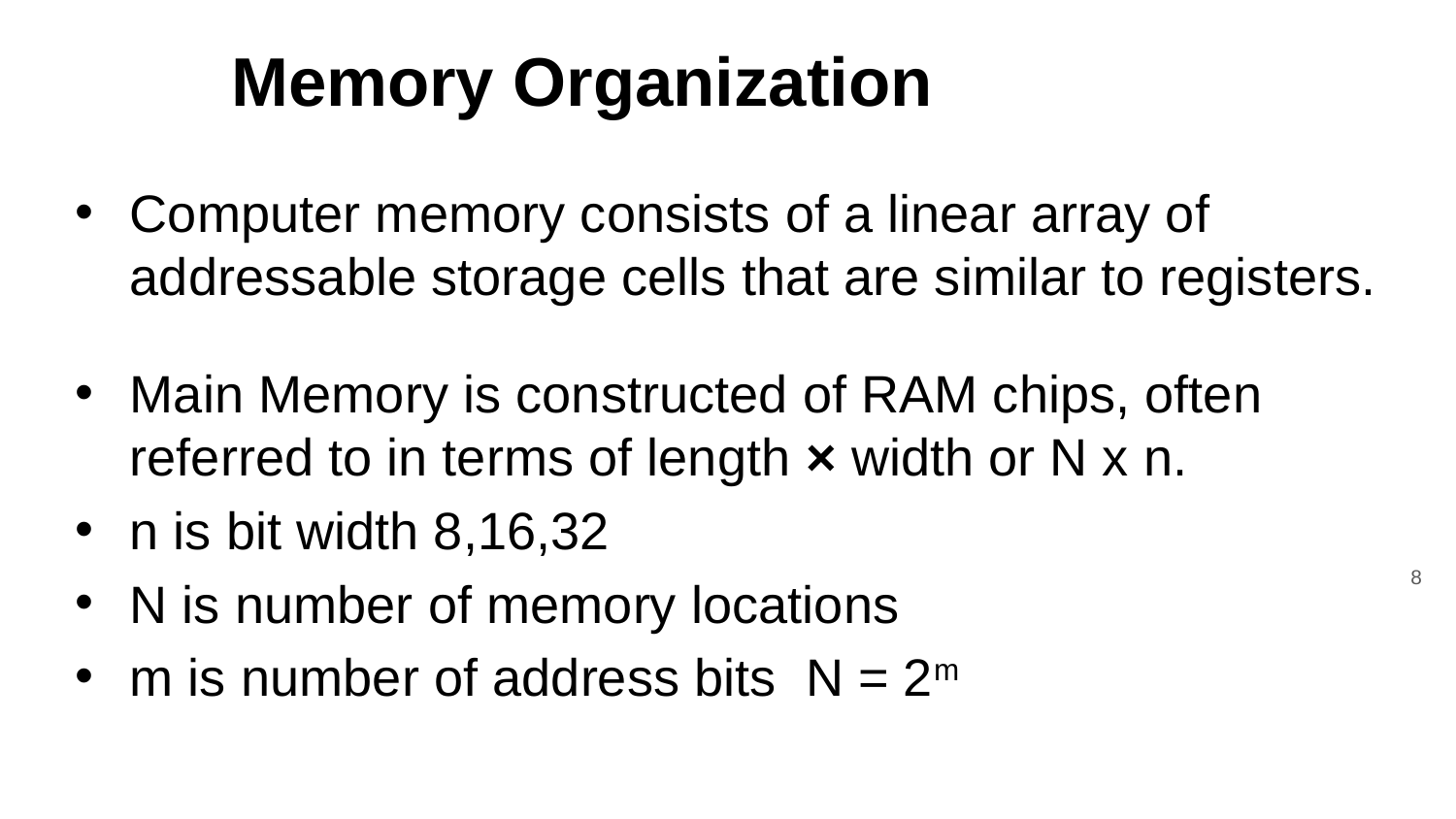

# Memory Organization
Computer memory consists of a linear array of addressable storage cells that are similar to registers.

Main Memory is constructed of RAM chips, often referred to in terms of length × width or N x n.
n is bit width 8,16,32
N is number of memory locations
m is number of address bits  N = 2m

8